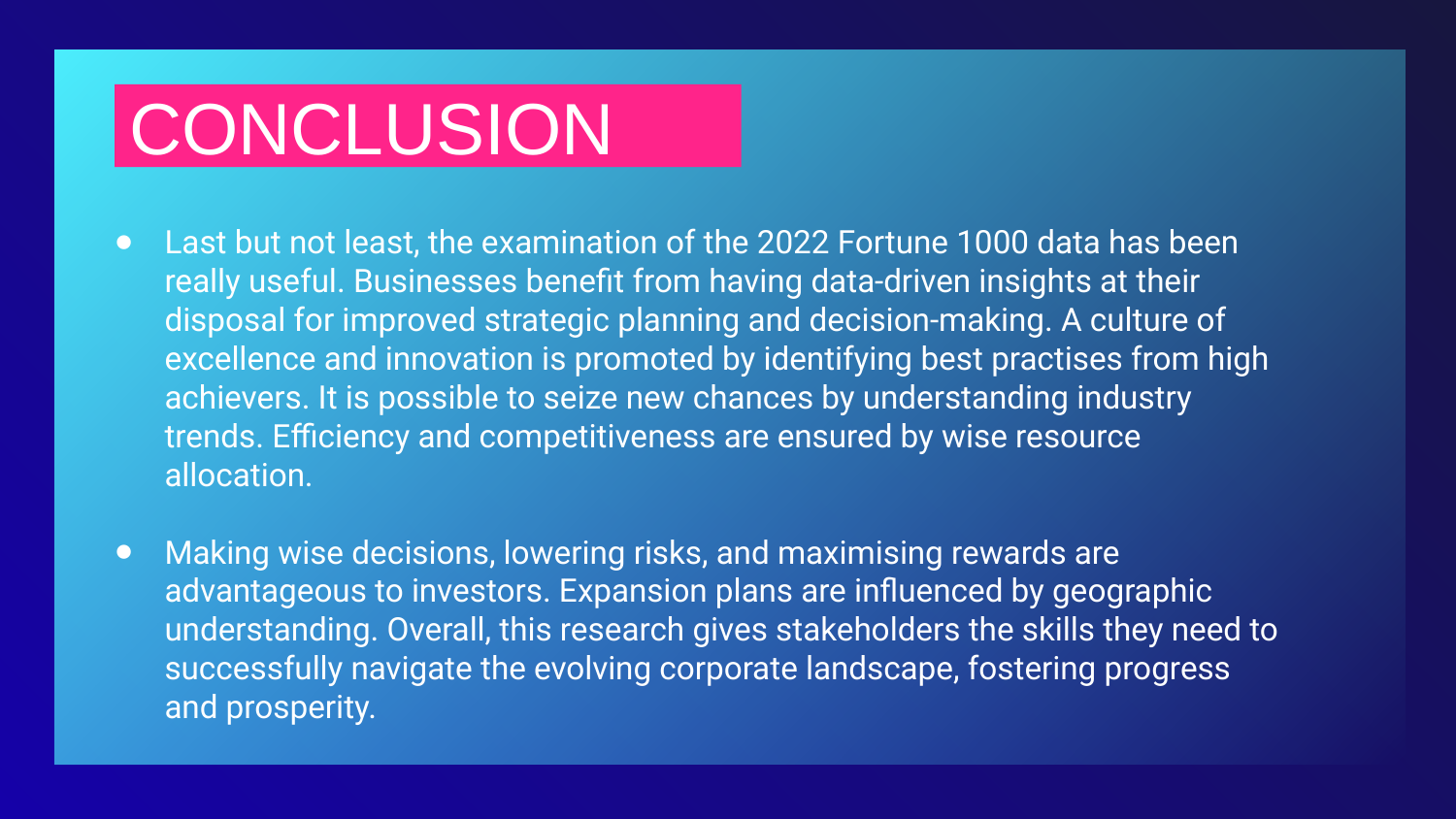

# CONCLUSION
Last but not least, the examination of the 2022 Fortune 1000 data has been really useful. Businesses benefit from having data-driven insights at their disposal for improved strategic planning and decision-making. A culture of excellence and innovation is promoted by identifying best practises from high achievers. It is possible to seize new chances by understanding industry trends. Efficiency and competitiveness are ensured by wise resource allocation.

Making wise decisions, lowering risks, and maximising rewards are advantageous to investors. Expansion plans are influenced by geographic understanding. Overall, this research gives stakeholders the skills they need to successfully navigate the evolving corporate landscape, fostering progress and prosperity.